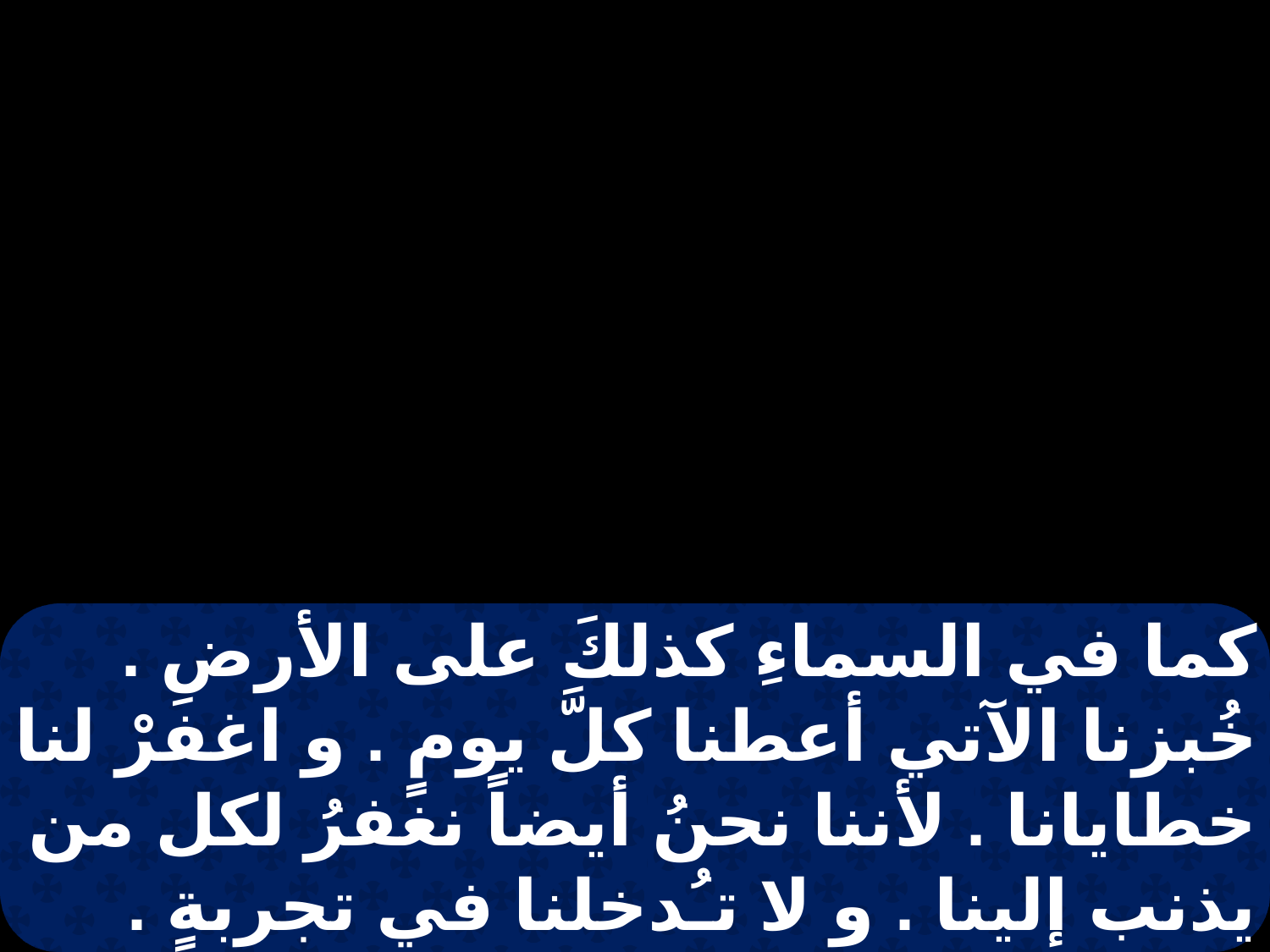

كما في السماءِ كذلكَ على الأرضِ . خُبزنا الآتي أعطنا كلَّ يومٍ . و اغفرْ لنا خطايانا . لأننا نحنُ أيضاً نغفرُ لكل من يذنب إلينا . و لا تـُدخلنا في تجربةٍ . لكن نجنا مِن الشريرِ .